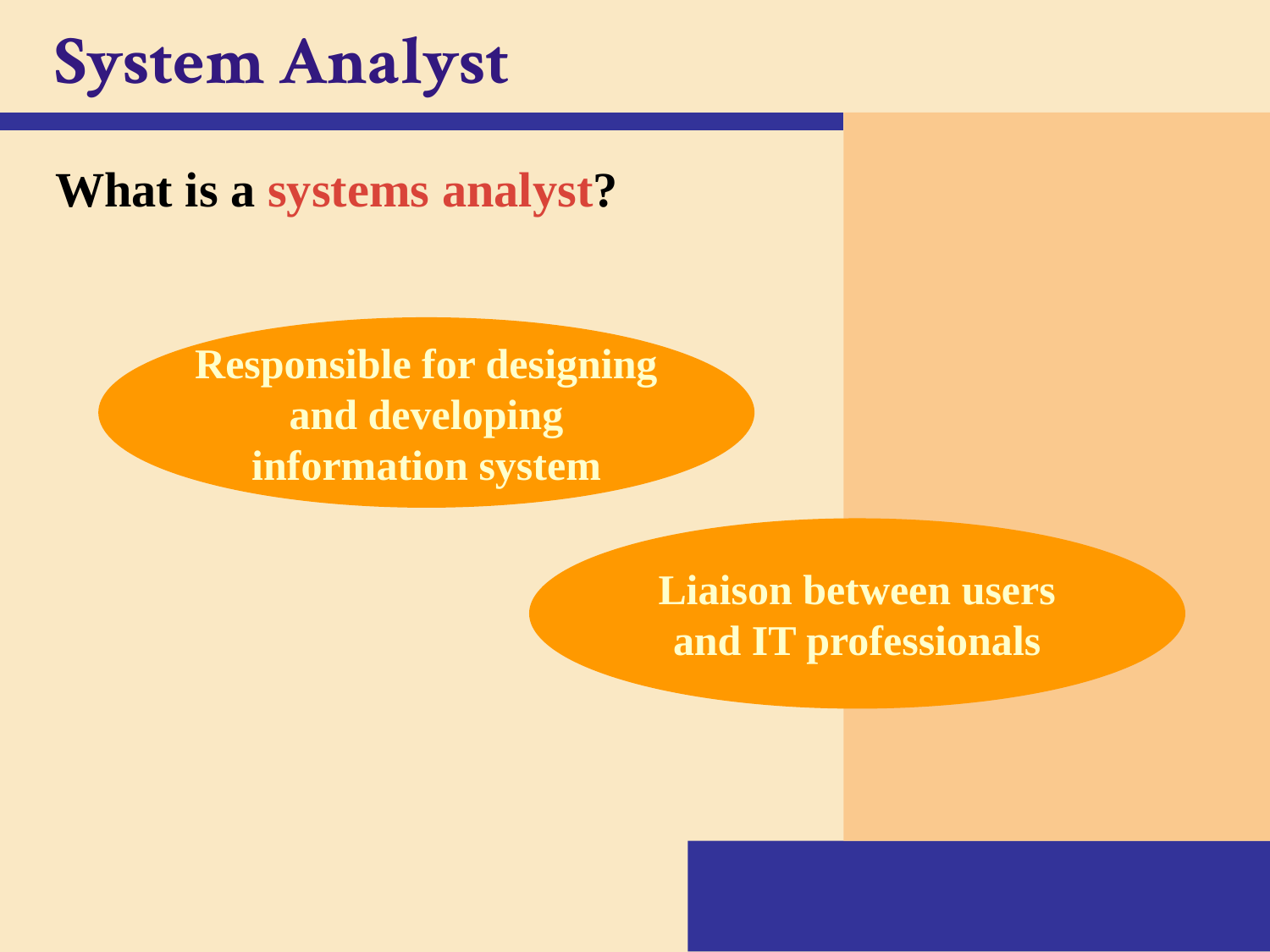

# System Analyst
What is a systems analyst?
Responsible for designing and developing information system
Liaison between users and IT professionals